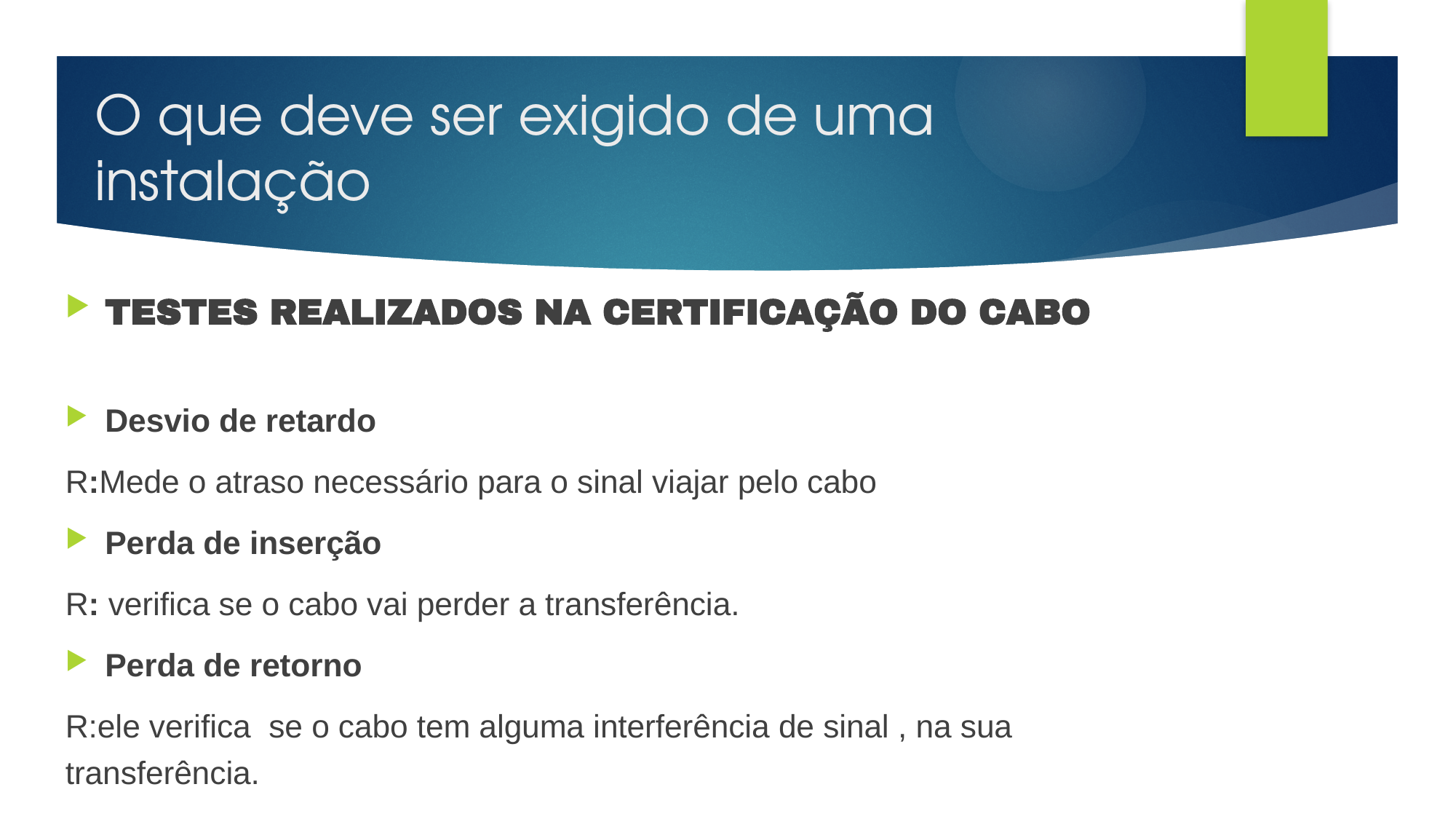

# O que deve ser exigido de uma instalação
TESTES REALIZADOS NA CERTIFICAÇÃO DO CABO

Desvio de retardo
R:Mede o atraso necessário para o sinal viajar pelo cabo
Perda de inserção
R: verifica se o cabo vai perder a transferência.
Perda de retorno
R:ele verifica  se o cabo tem alguma interferência de sinal , na sua transferência.